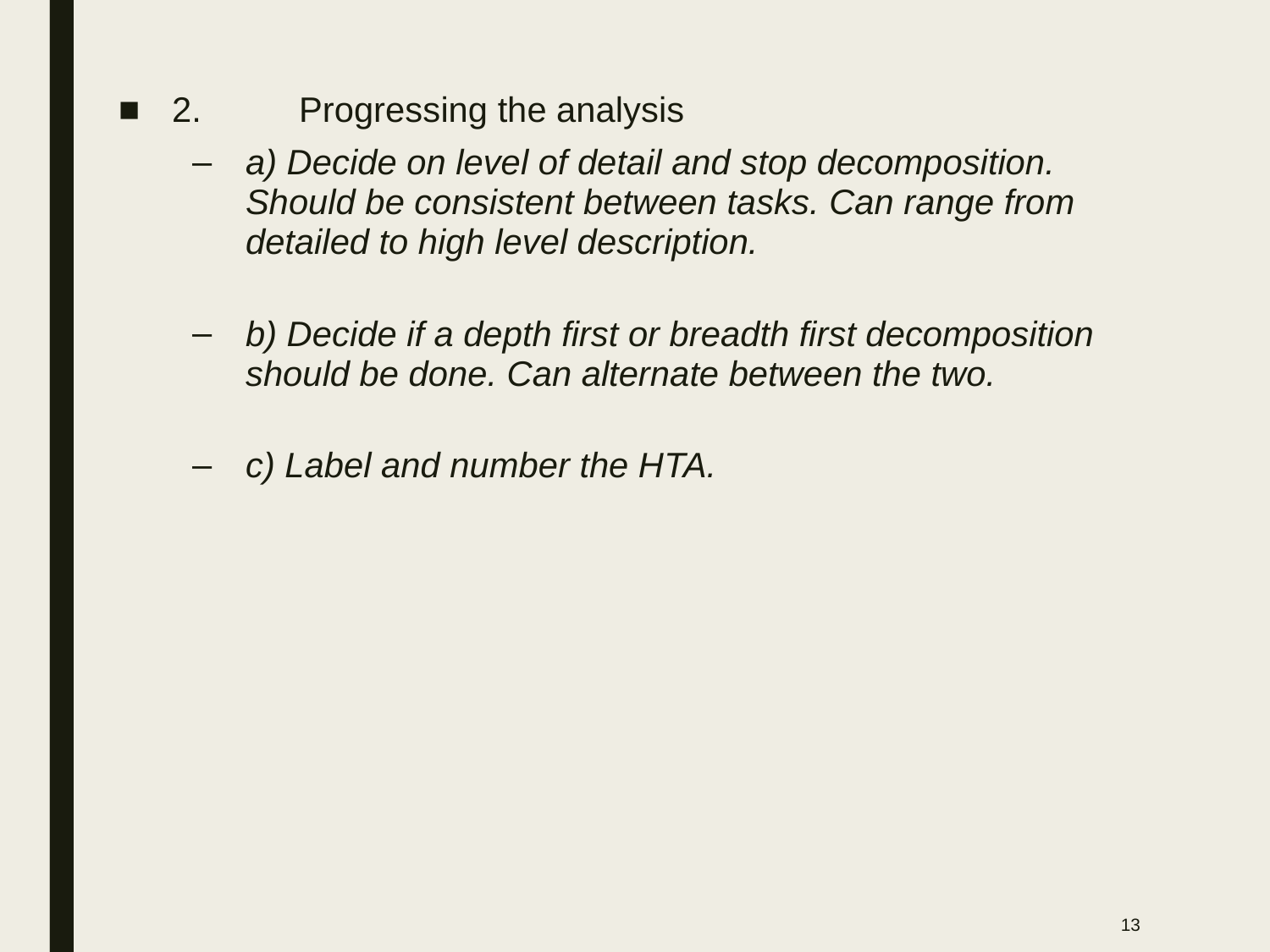

2.	Progressing the analysis
a) Decide on level of detail and stop decomposition. Should be consistent between tasks. Can range from detailed to high level description.
b) Decide if a depth first or breadth first decomposition should be done. Can alternate between the two.
c) Label and number the HTA.

13